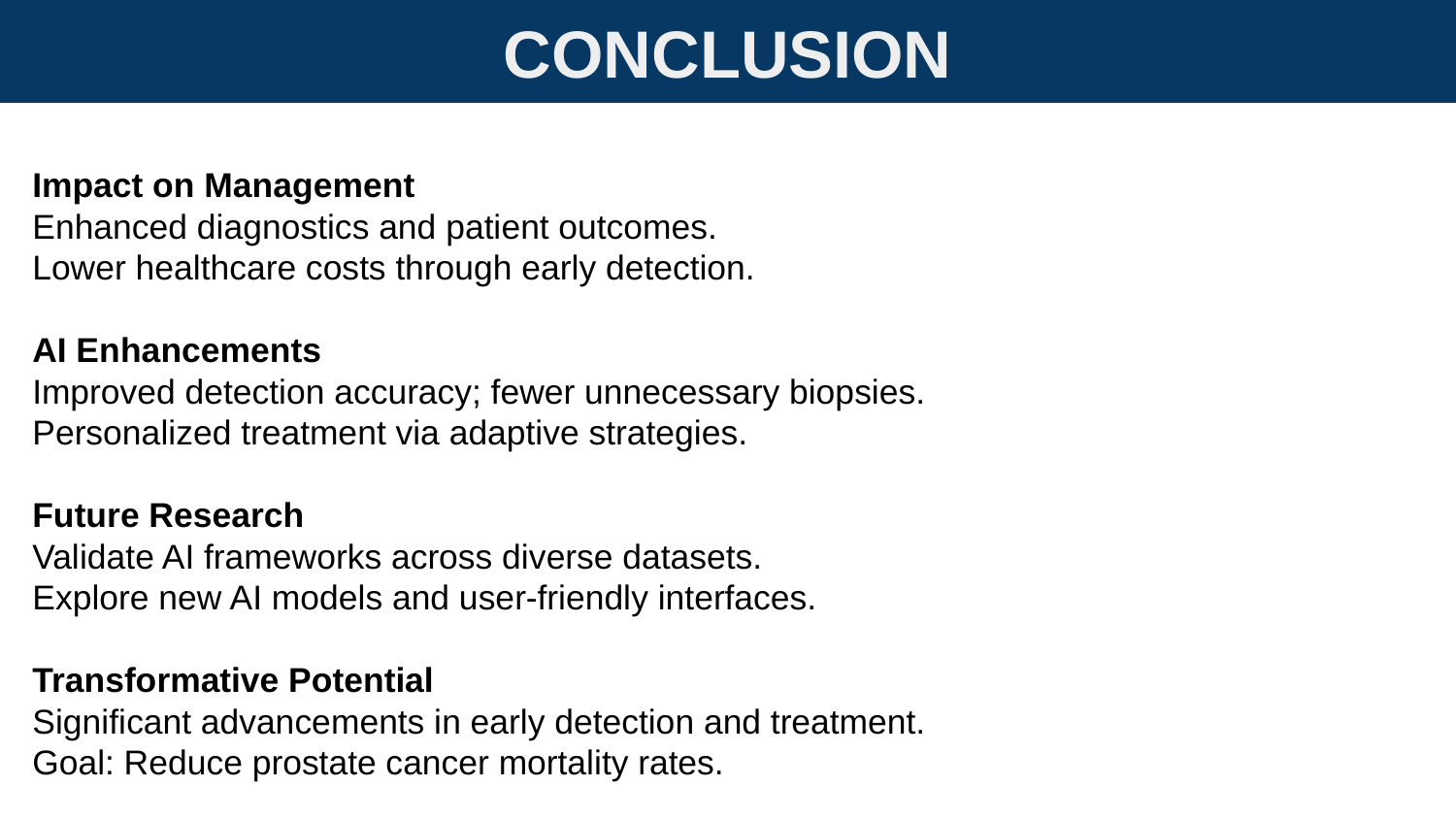

CONCLUSION
Impact on Management
Enhanced diagnostics and patient outcomes.
Lower healthcare costs through early detection.

AI Enhancements
Improved detection accuracy; fewer unnecessary biopsies.
Personalized treatment via adaptive strategies.

Future Research
Validate AI frameworks across diverse datasets.
Explore new AI models and user-friendly interfaces.

Transformative Potential
Significant advancements in early detection and treatment.
Goal: Reduce prostate cancer mortality rates.